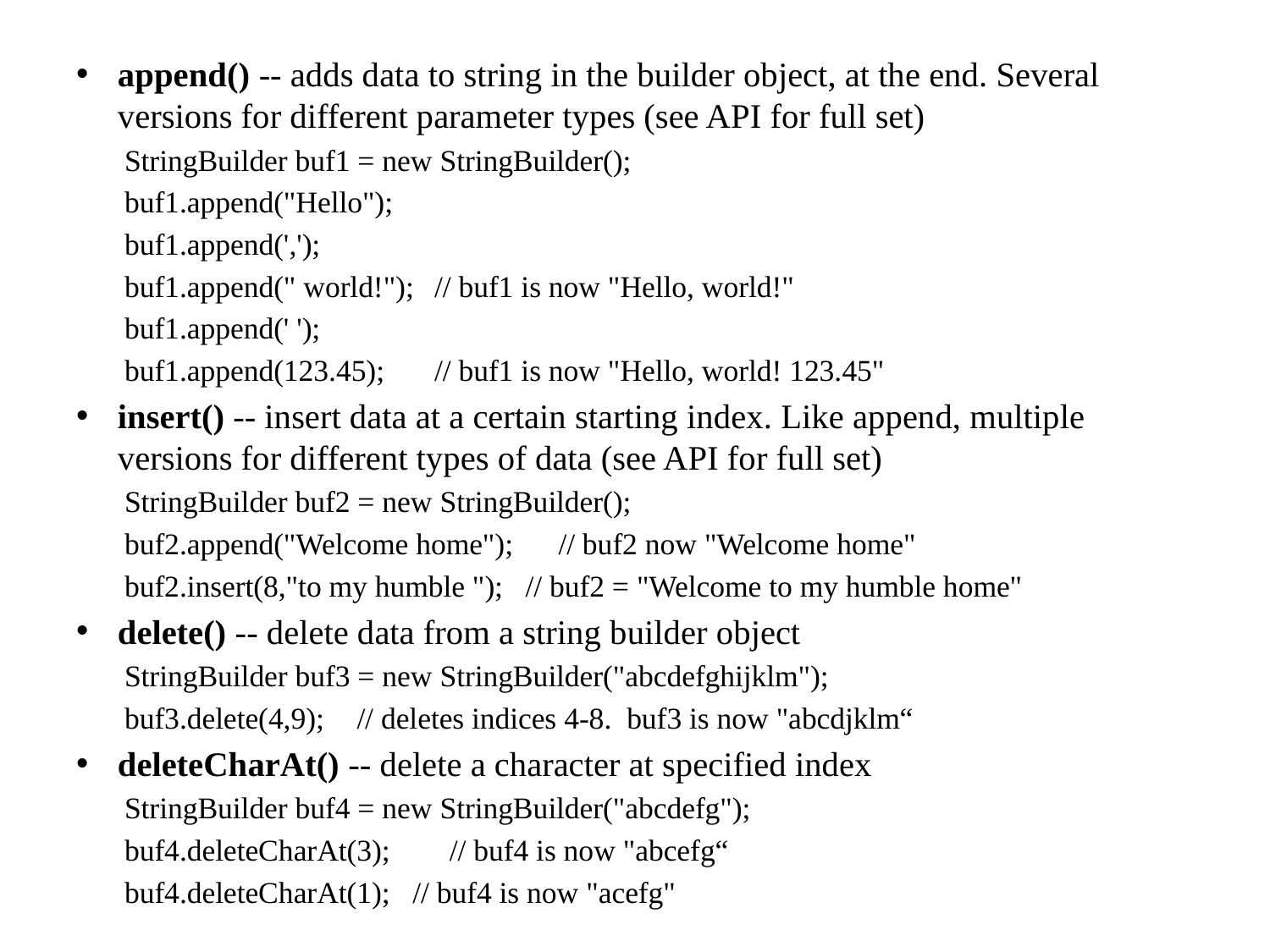

append() -- adds data to string in the builder object, at the end. Several versions for different parameter types (see API for full set)
StringBuilder buf1 = new StringBuilder();
buf1.append("Hello");
buf1.append(',');
buf1.append(" world!");	// buf1 is now "Hello, world!"
buf1.append(' ');
buf1.append(123.45);		// buf1 is now "Hello, world! 123.45"
insert() -- insert data at a certain starting index. Like append, multiple versions for different types of data (see API for full set)
StringBuilder buf2 = new StringBuilder();
buf2.append("Welcome home");      // buf2 now "Welcome home"
buf2.insert(8,"to my humble ");   // buf2 = "Welcome to my humble home"
delete() -- delete data from a string builder object
StringBuilder buf3 = new StringBuilder("abcdefghijklm");
buf3.delete(4,9);	// deletes indices 4-8.  buf3 is now "abcdjklm“
deleteCharAt() -- delete a character at specified index
StringBuilder buf4 = new StringBuilder("abcdefg");
buf4.deleteCharAt(3);	  // buf4 is now "abcefg“
buf4.deleteCharAt(1);   // buf4 is now "acefg"